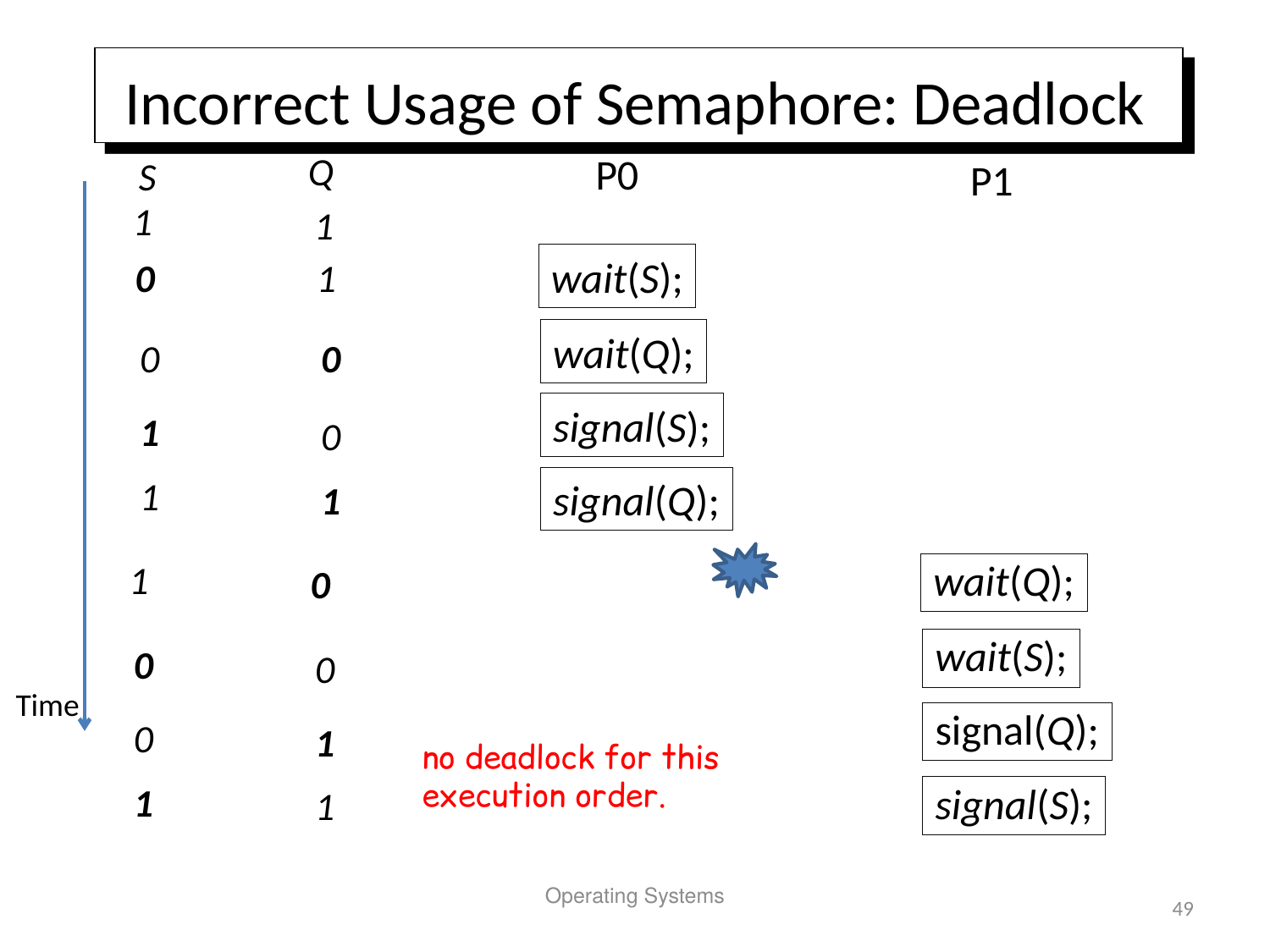

# Incorrect Usage of Semaphore: Deadlock

Q
P0
S
P1
1
1
wait(S);
0
1
wait(Q);
0
0
signal(S);
1
0
1
signal(Q);
1

1
wait(Q);
0
wait(S);
0
0
Time
signal(Q);
0
1
no deadlock for this execution order.
1
1
signal(S);
Operating Systems

49